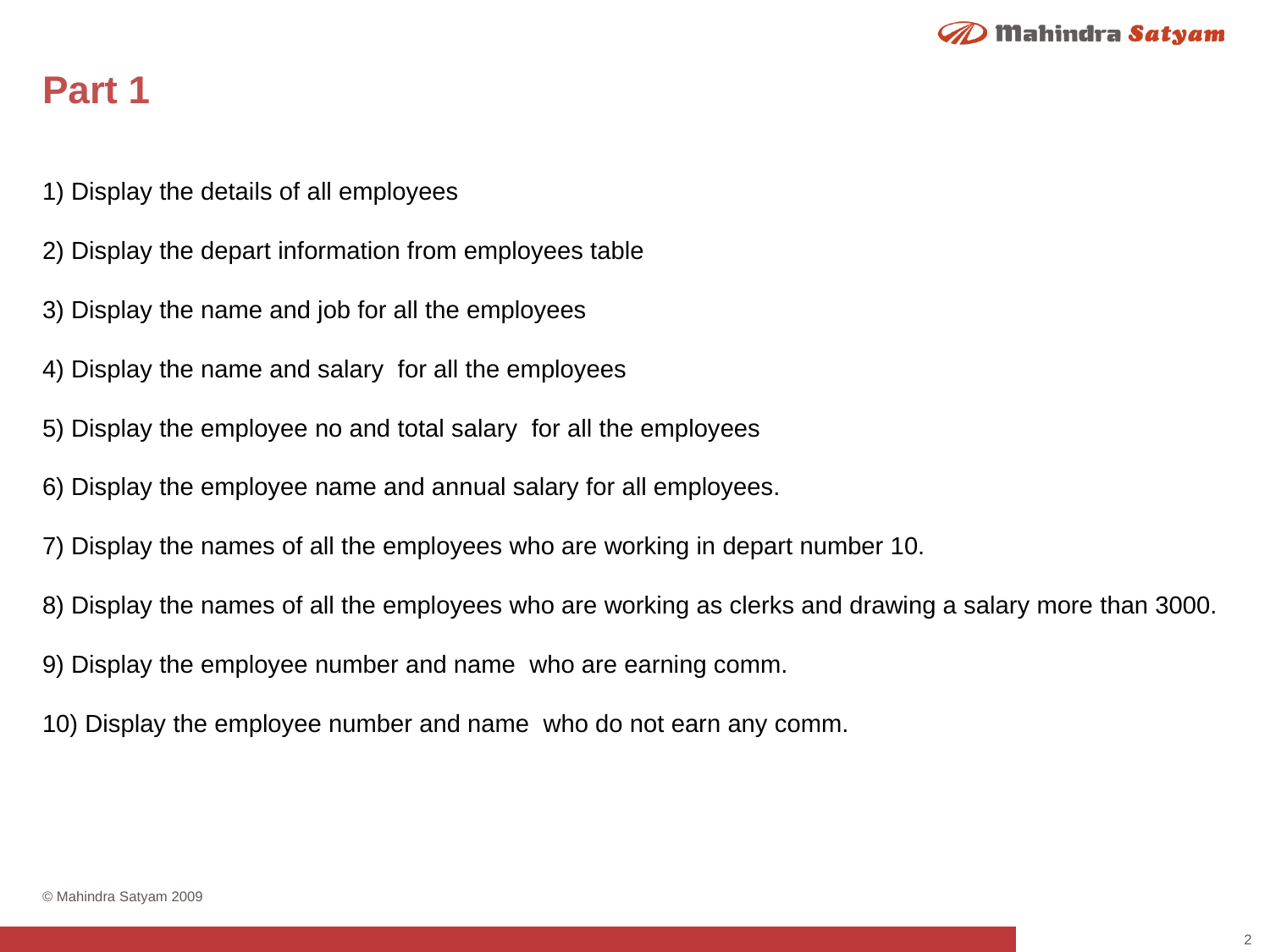

# Part 1
1) Display the details of all employees

2) Display the depart information from employees table

3) Display the name and job for all the employees

4) Display the name and salary  for all the employees

5) Display the employee no and total salary  for all the employees

6) Display the employee name and annual salary for all employees.

7) Display the names of all the employees who are working in depart number 10.

8) Display the names of all the employees who are working as clerks and drawing a salary more than 3000.

9) Display the employee number and name  who are earning comm.

10) Display the employee number and name  who do not earn any comm.